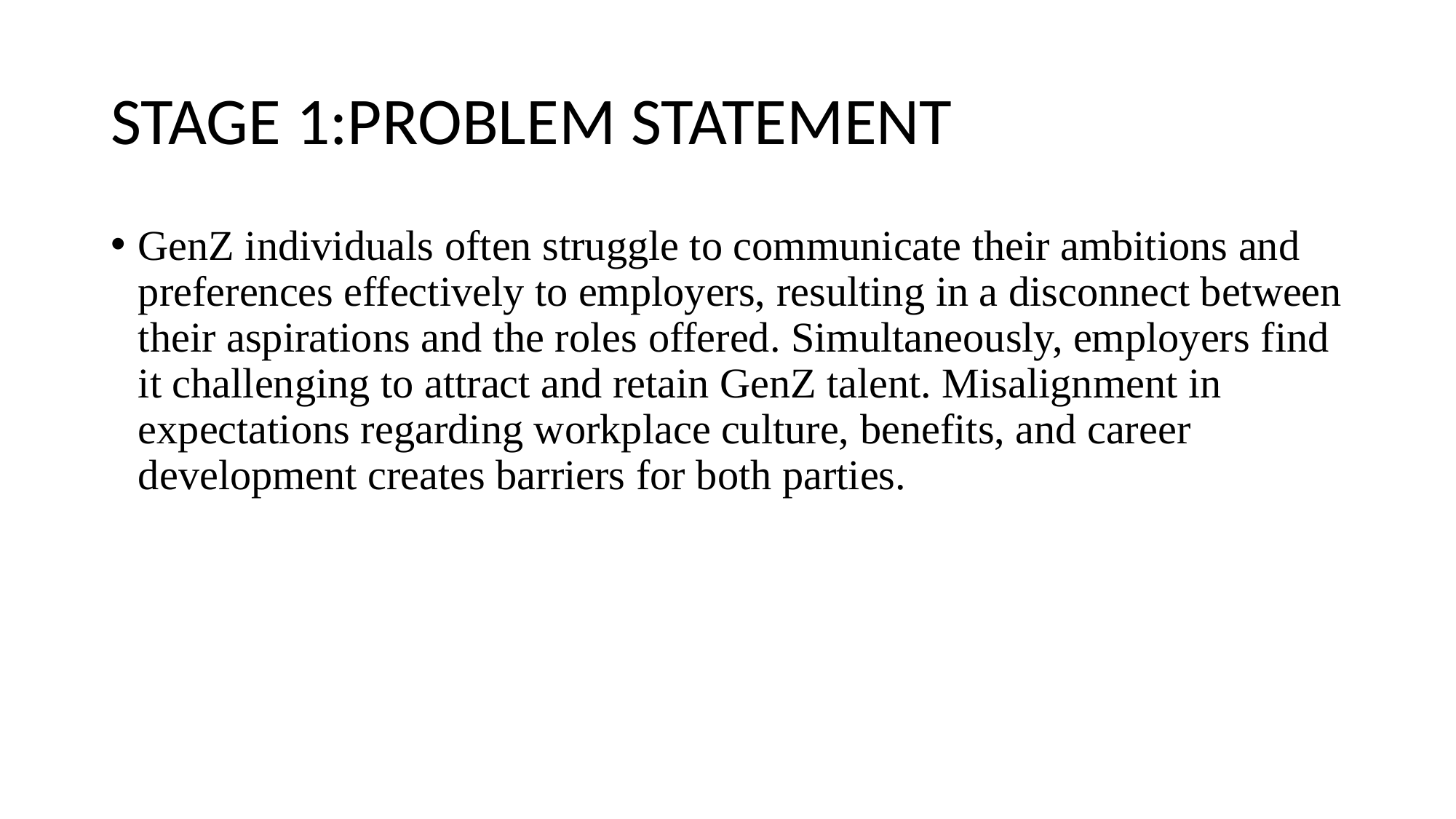

# STAGE 1:PROBLEM STATEMENT
GenZ individuals often struggle to communicate their ambitions and preferences effectively to employers, resulting in a disconnect between their aspirations and the roles offered. Simultaneously, employers find it challenging to attract and retain GenZ talent. Misalignment in expectations regarding workplace culture, benefits, and career development creates barriers for both parties.